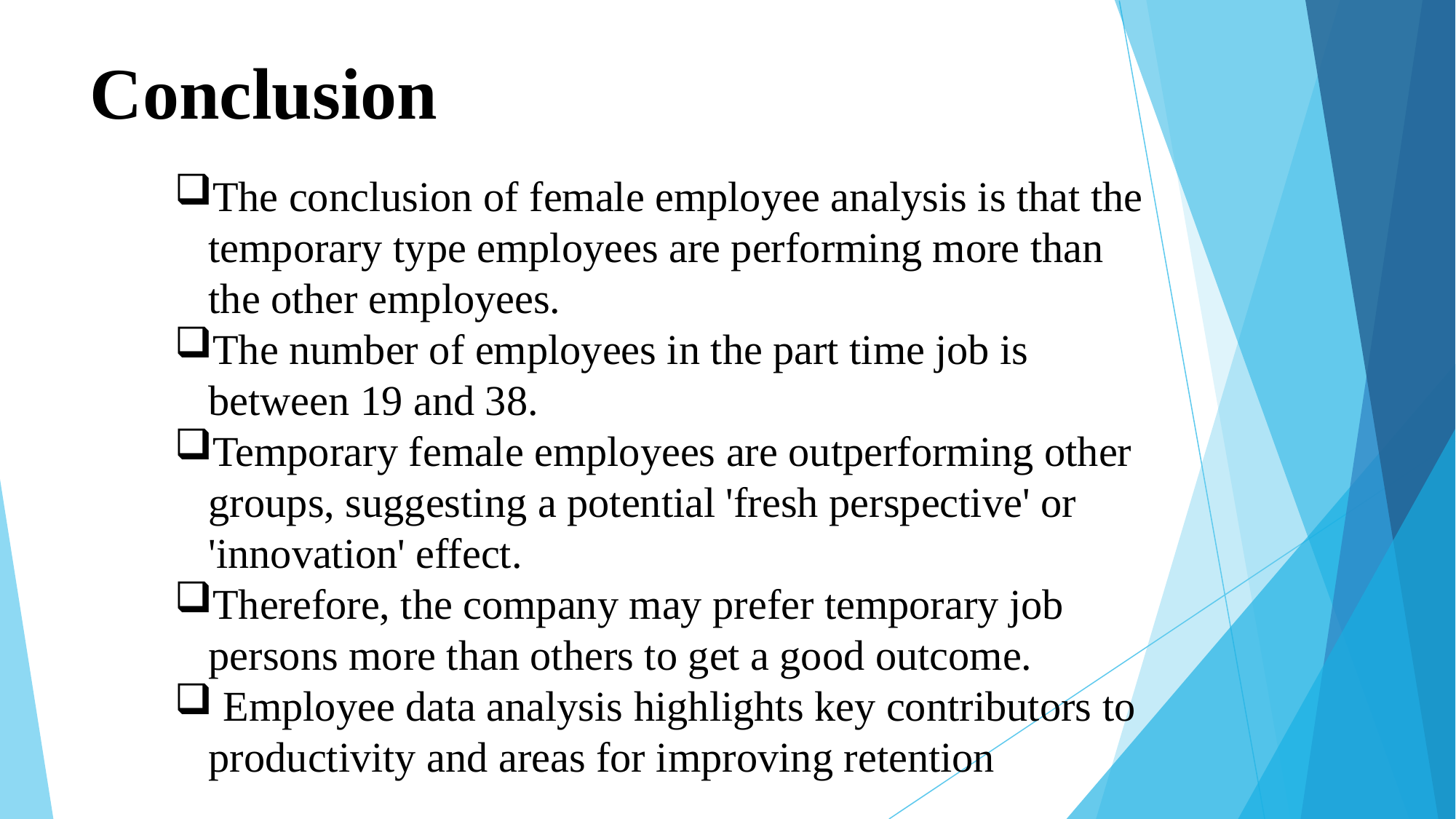

# Conclusion
The conclusion of female employee analysis is that the temporary type employees are performing more than the other employees.
The number of employees in the part time job is between 19 and 38.
Temporary female employees are outperforming other groups, suggesting a potential 'fresh perspective' or 'innovation' effect.
Therefore, the company may prefer temporary job persons more than others to get a good outcome.
 Employee data analysis highlights key contributors to productivity and areas for improving retention